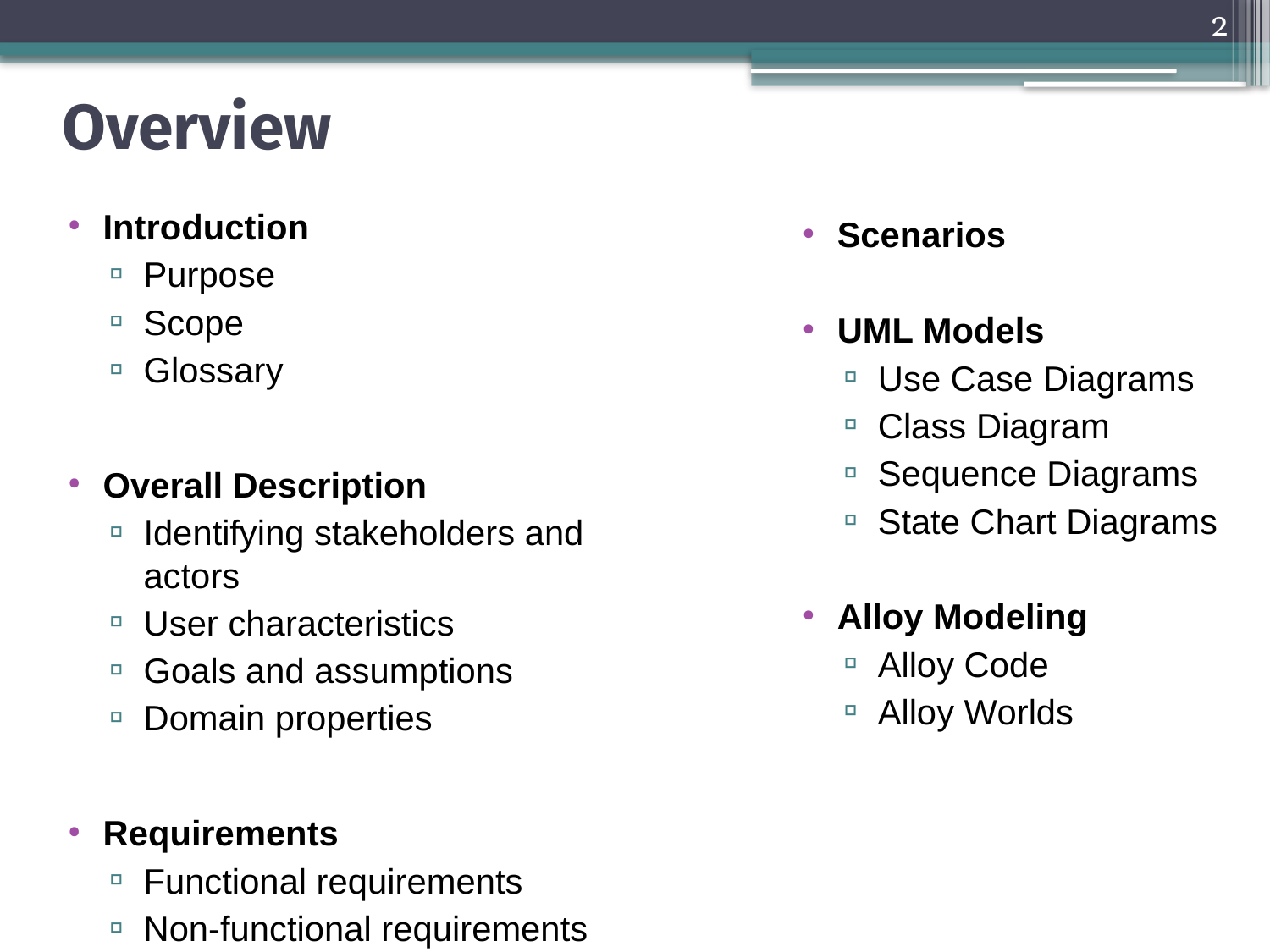

2
# Overview

Scenarios

UML Models
Use Case Diagrams
Class Diagram
Sequence Diagrams
State Chart Diagrams

Alloy Modeling
Alloy Code
Alloy Worlds

Introduction
Purpose
Scope
Glossary

Overall Description
Identifying stakeholders and actors
User characteristics
Goals and assumptions
Domain properties

Requirements
Functional requirements
Non-functional requirements